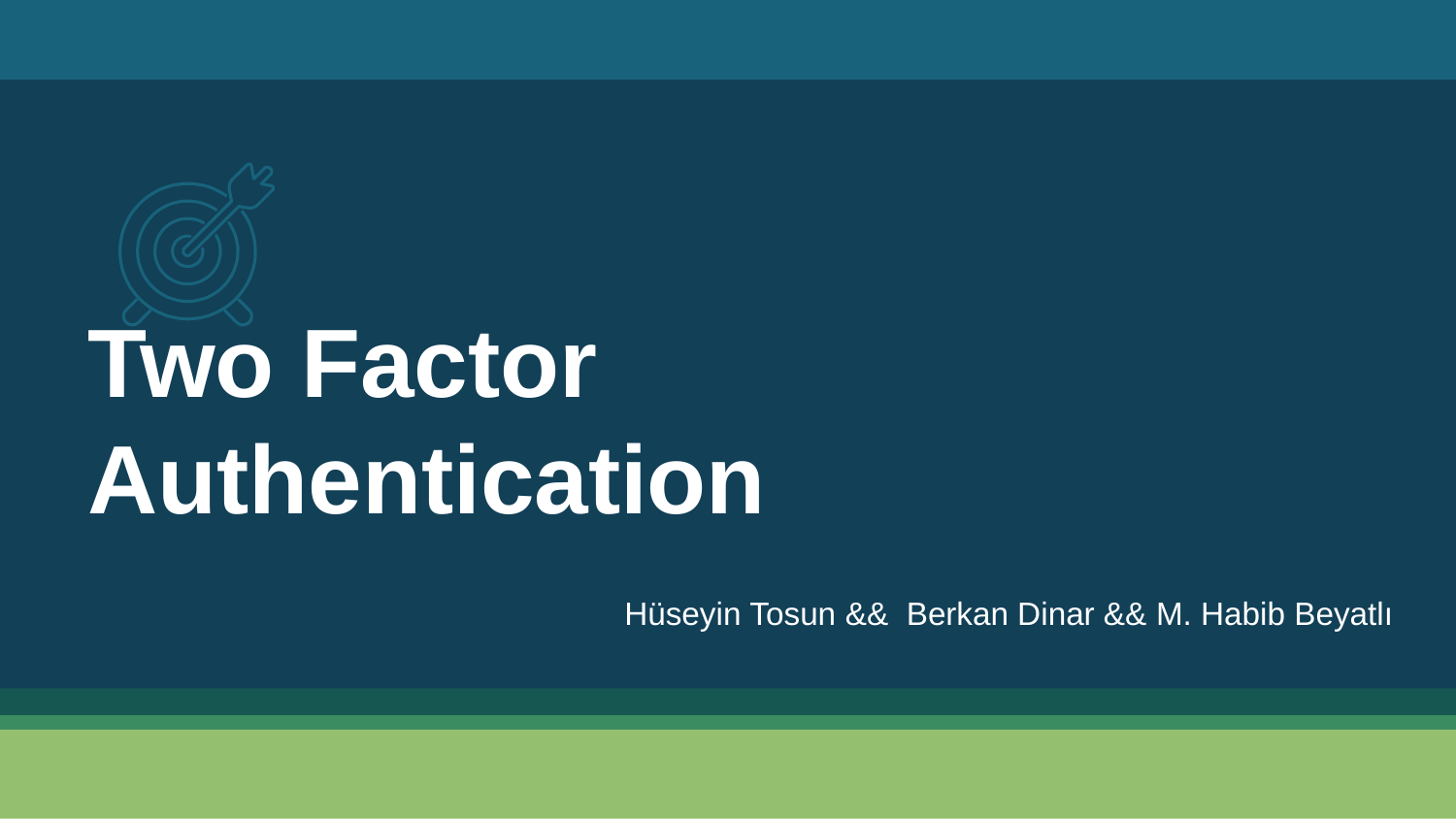

# Two Factor Authentication
Hüseyin Tosun &&  Berkan Dinar && M. Habib Beyatlı